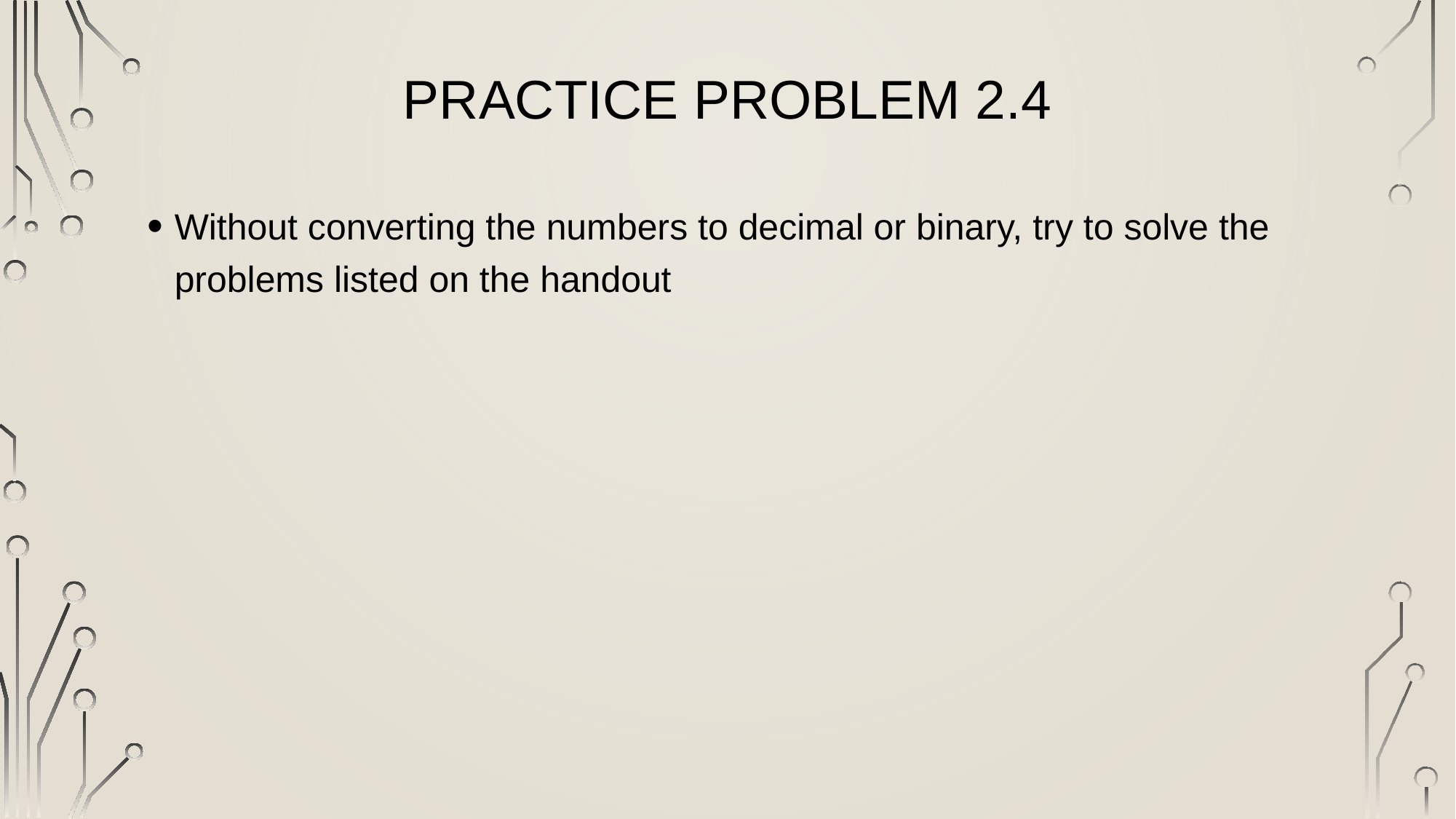

# Practice Problem 2.4
Without converting the numbers to decimal or binary, try to solve the problems listed on the handout